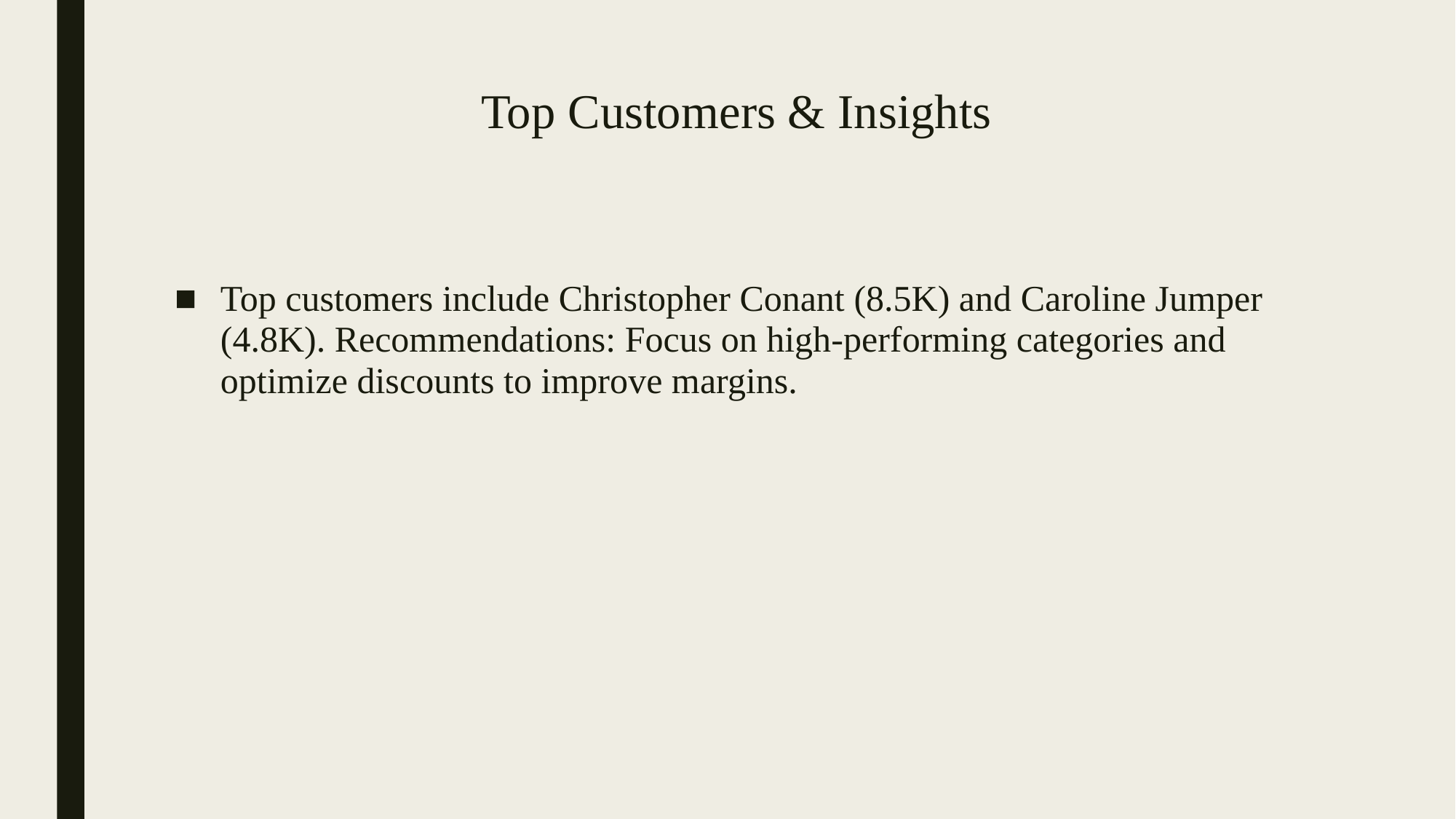

# Top Customers & Insights
Top customers include Christopher Conant (8.5K) and Caroline Jumper (4.8K). Recommendations: Focus on high-performing categories and optimize discounts to improve margins.